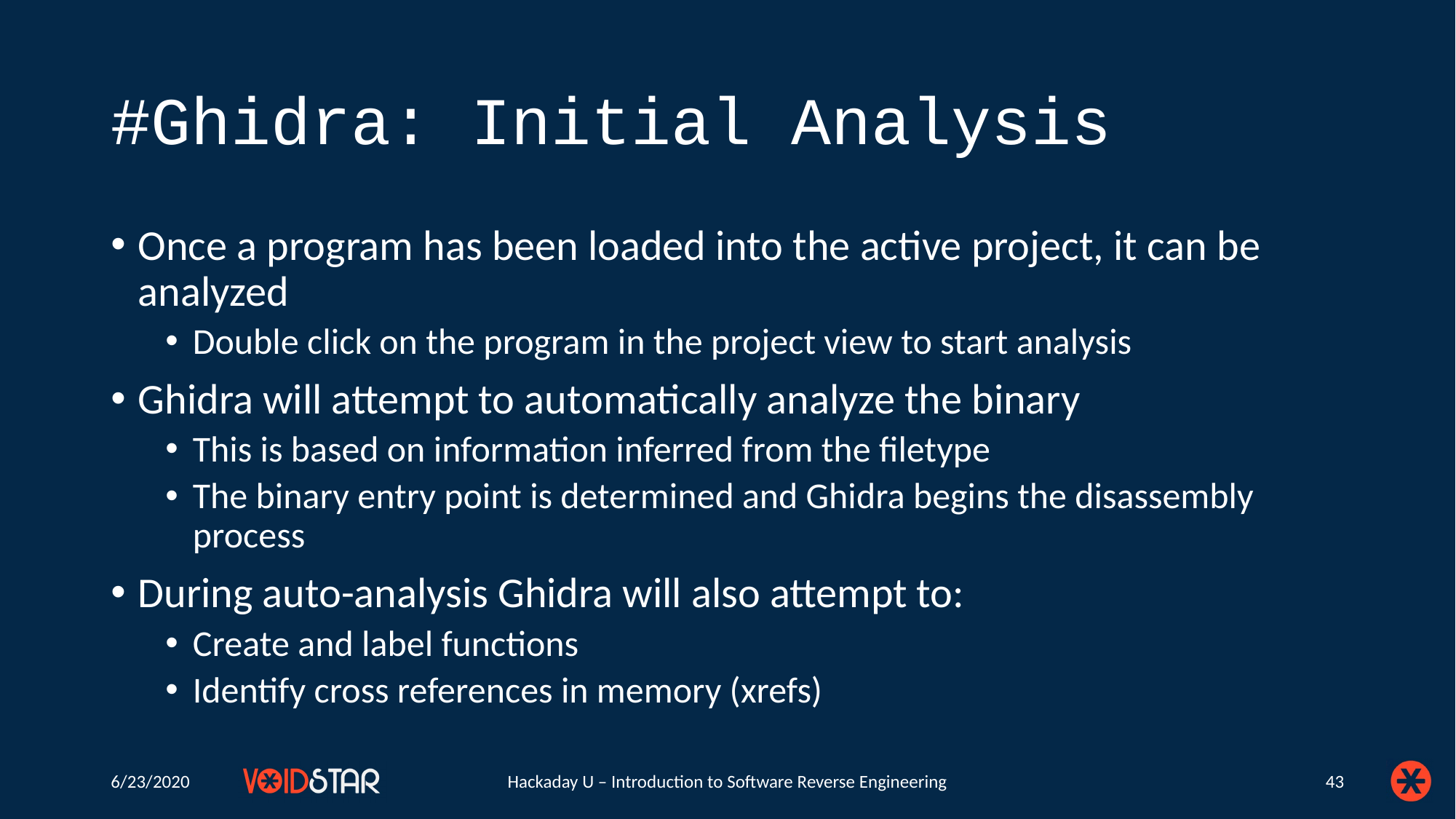

# #Ghidra: Initial Analysis
Once a program has been loaded into the active project, it can be analyzed
Double click on the program in the project view to start analysis
Ghidra will attempt to automatically analyze the binary
This is based on information inferred from the filetype
The binary entry point is determined and Ghidra begins the disassembly process
During auto-analysis Ghidra will also attempt to:
Create and label functions
Identify cross references in memory (xrefs)

6/23/2020
Hackaday U – Introduction to Software Reverse Engineering
43